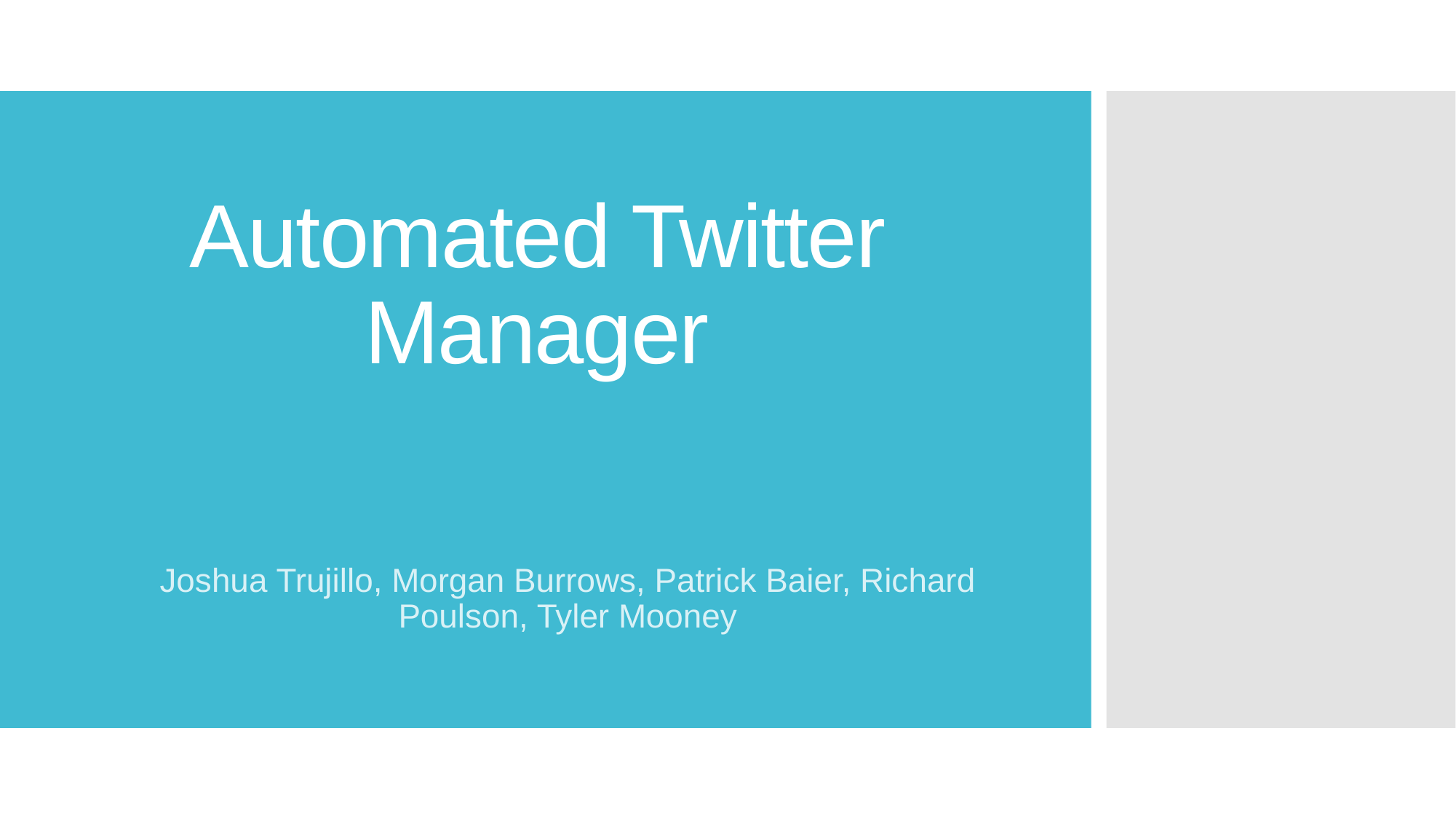

# Automated Twitter Manager
Joshua Trujillo, Morgan Burrows, Patrick Baier, Richard Poulson, Tyler Mooney